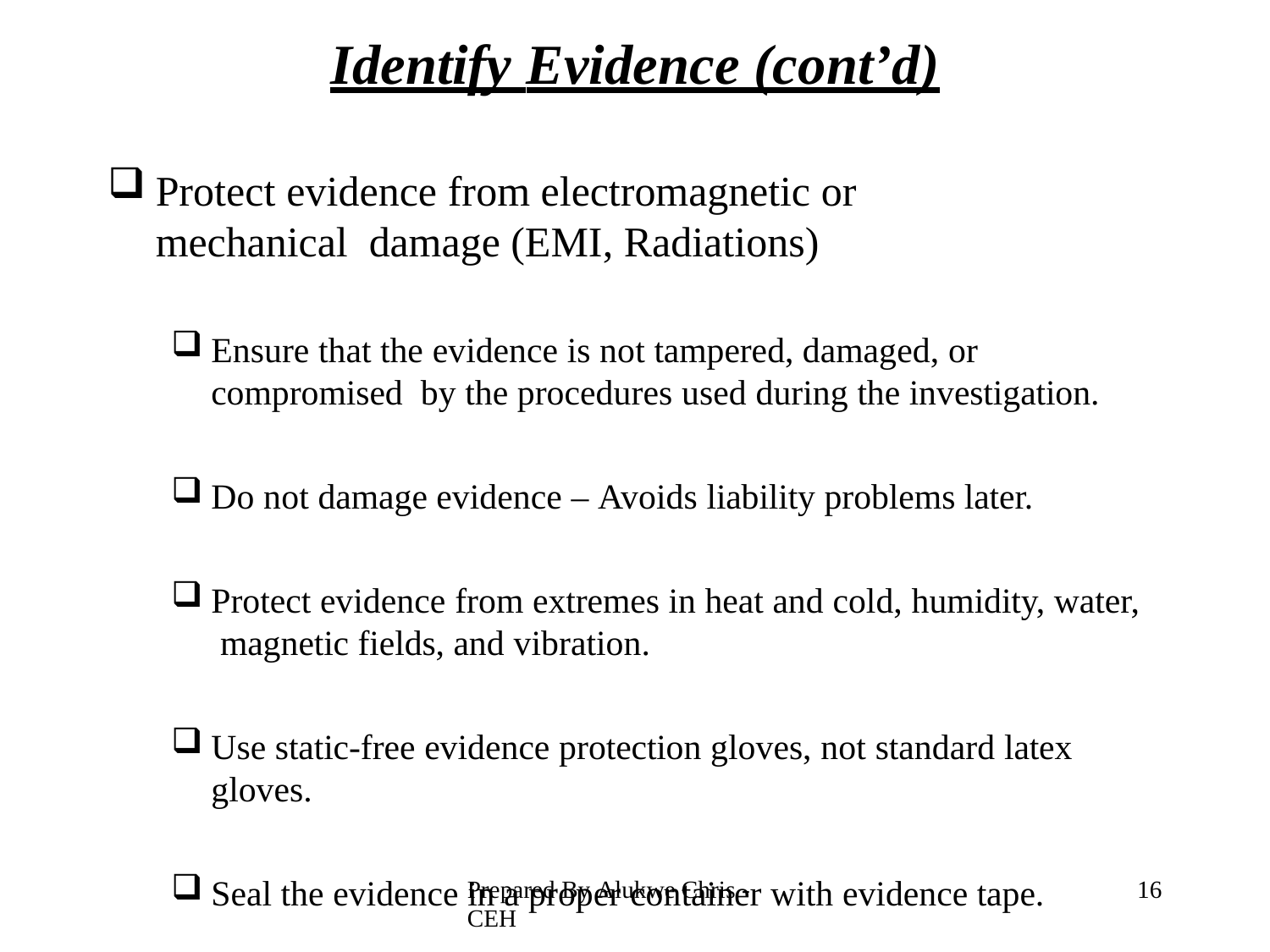

# Identify Evidence (cont’d)
Protect evidence from electromagnetic or mechanical  damage (EMI, Radiations)

Ensure that the evidence is not tampered, damaged, or compromised  by the procedures used during the investigation.

Do not damage evidence – Avoids liability problems later.

Protect evidence from extremes in heat and cold, humidity, water,  magnetic fields, and vibration.

Use static-free evidence protection gloves, not standard latex gloves.

Seal the evidence in a proper container with evidence tape.
Prepared By Alukwe Chris - CEH
16